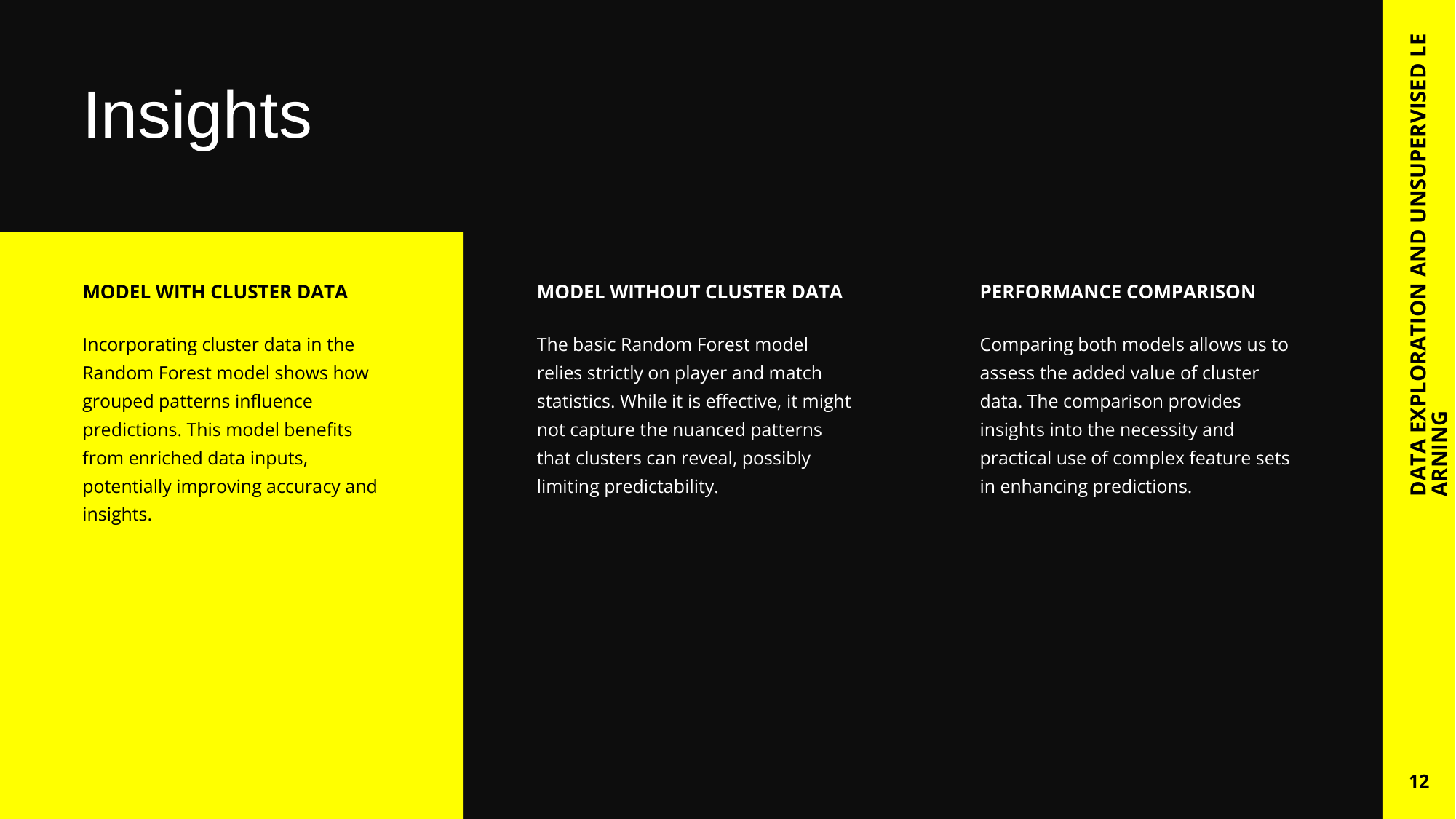

# Insights
DATA EXPLORATION AND UNSUPERVISED LEARNING
PERFORMANCE COMPARISON
MODEL WITH CLUSTER DATA
MODEL WITHOUT CLUSTER DATA
Incorporating cluster data in the Random Forest model shows how grouped patterns influence predictions. This model benefits from enriched data inputs, potentially improving accuracy and insights.
The basic Random Forest model relies strictly on player and match statistics. While it is effective, it might not capture the nuanced patterns that clusters can reveal, possibly limiting predictability.
Comparing both models allows us to assess the added value of cluster data. The comparison provides insights into the necessity and practical use of complex feature sets in enhancing predictions.
12